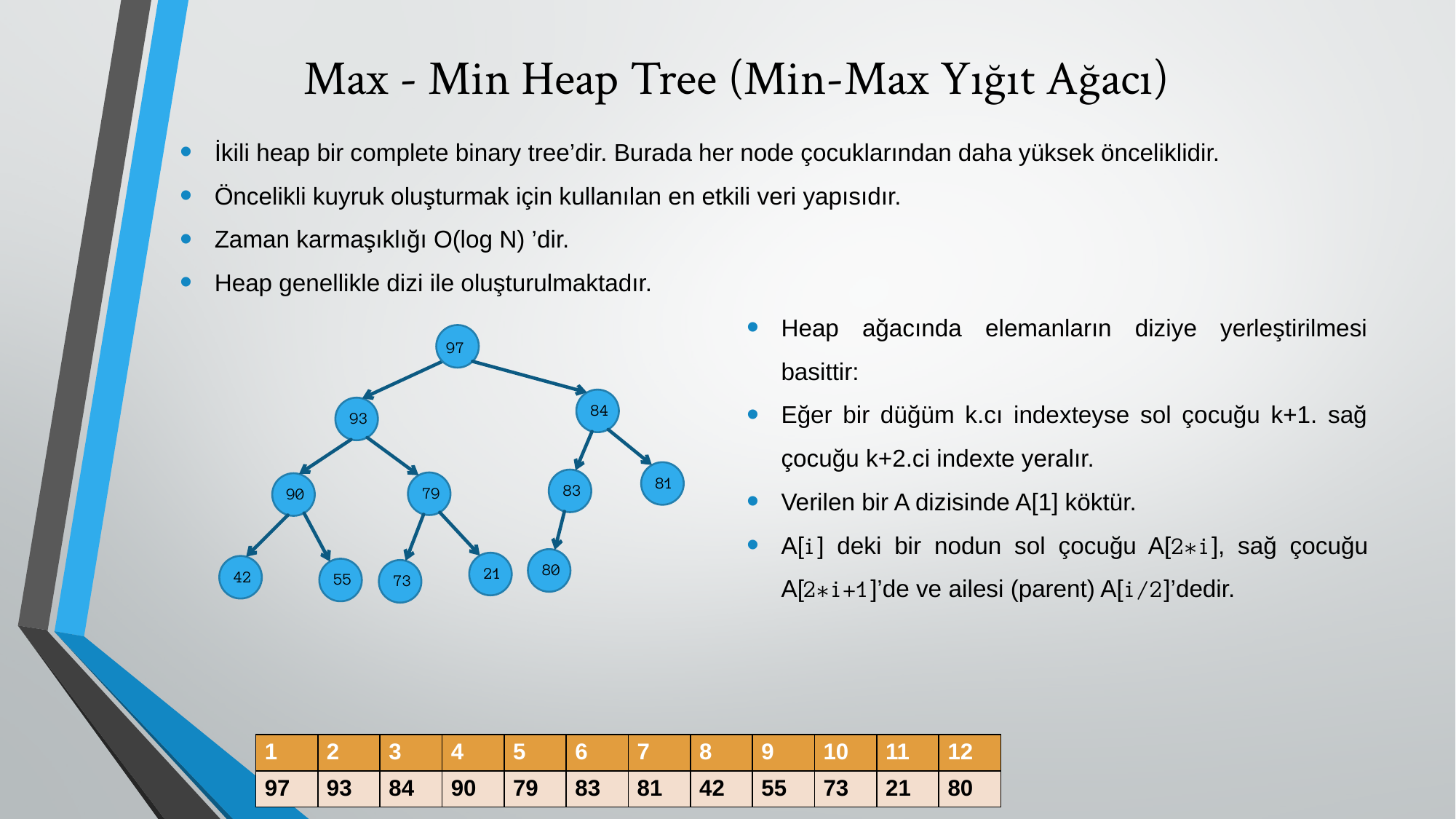

# Max - Min Heap Tree (Min-Max Yığıt Ağacı)
İkili heap bir complete binary tree’dir. Burada her node çocuklarından daha yüksek önceliklidir.
Öncelikli kuyruk oluşturmak için kullanılan en etkili veri yapısıdır.
Zaman karmaşıklığı O(log N) ’dir.
Heap genellikle dizi ile oluşturulmaktadır.

Heap ağacında elemanların diziye yerleştirilmesi basittir:
Eğer bir düğüm k.cı indexteyse sol çocuğu k+1. sağ çocuğu k+2.ci indexte yeralır.
Verilen bir A dizisinde A[1] köktür.
A[i] deki bir nodun sol çocuğu A[2*i], sağ çocuğu A[2*i+1]’de ve ailesi (parent) A[i/2]’dedir.

97

84

93

81

83

79

90

80

21

42

55

73
| 1 | 2 | 3 | 4 | 5 | 6 | 7 | 8 | 9 | 10 | 11 | 12 |
| --- | --- | --- | --- | --- | --- | --- | --- | --- | --- | --- | --- |
| 97 | 93 | 84 | 90 | 79 | 83 | 81 | 42 | 55 | 73 | 21 | 80 |